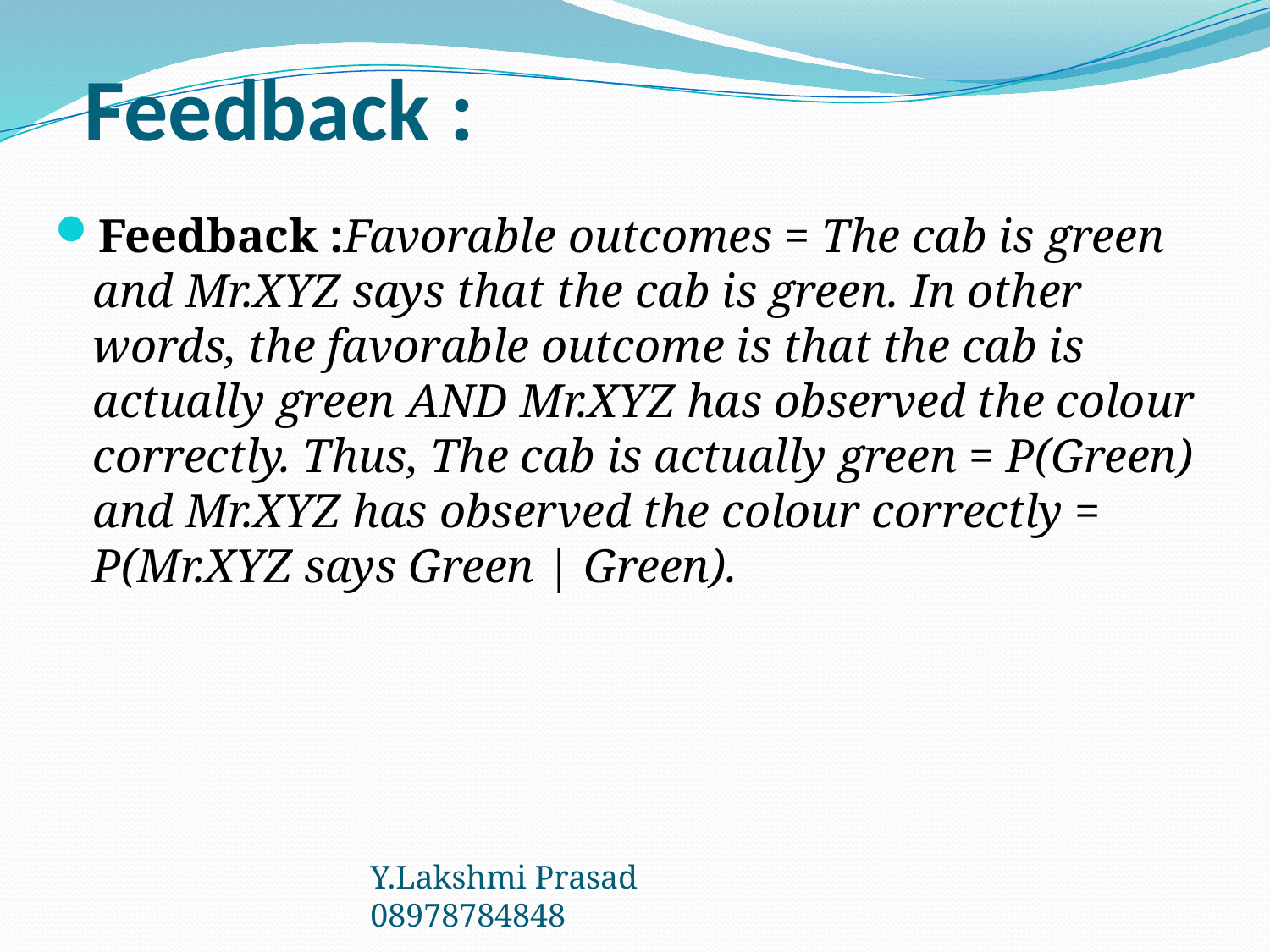

# Feedback :
Feedback :Favorable outcomes = The cab is green and Mr.XYZ says that the cab is green. In other words, the favorable outcome is that the cab is actually green AND Mr.XYZ has observed the colour correctly. Thus, The cab is actually green = P(Green) and Mr.XYZ has observed the colour correctly = P(Mr.XYZ says Green | Green).

Y.Lakshmi Prasad 08978784848